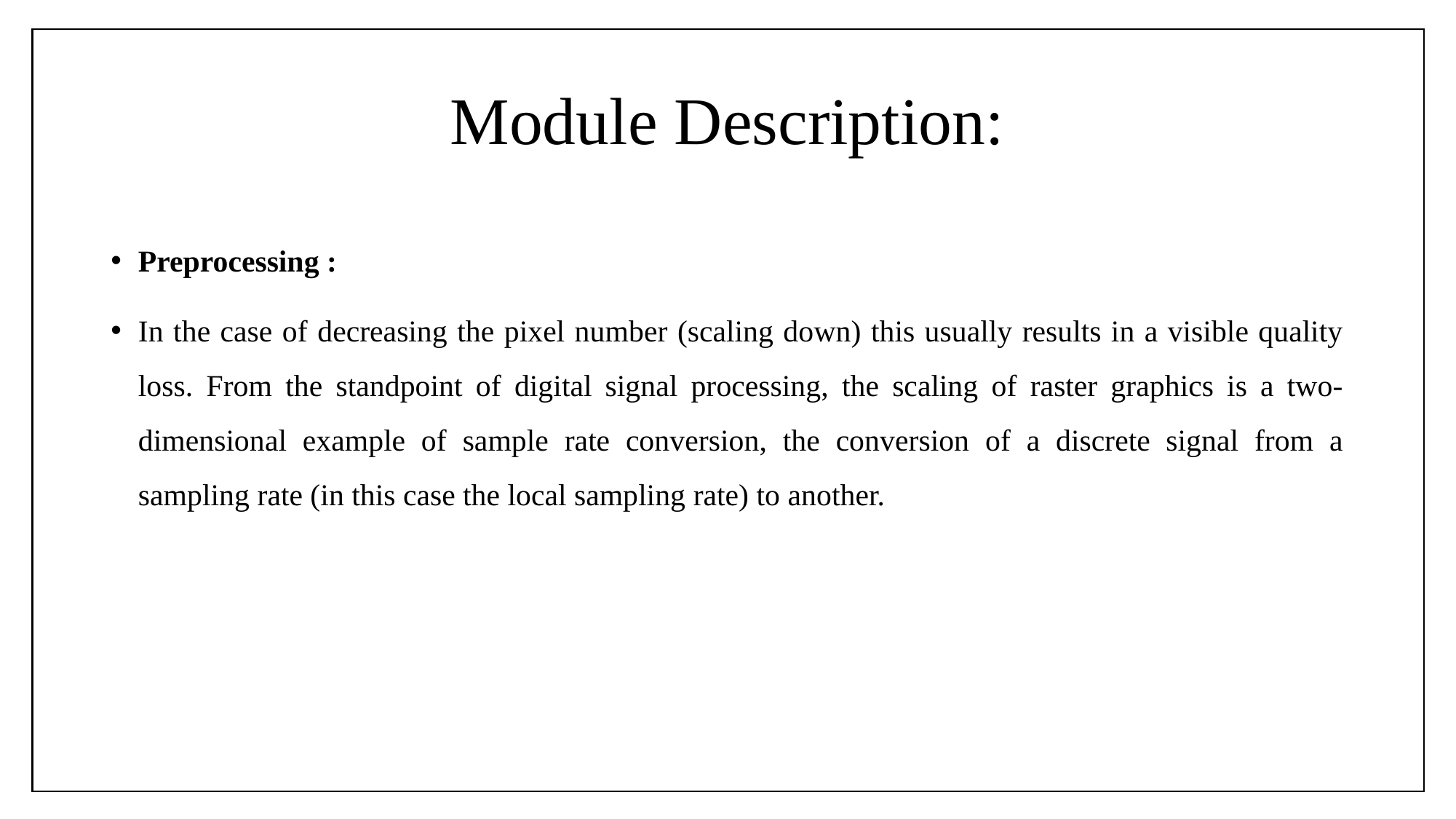

# Module Description:
Preprocessing :
In the case of decreasing the pixel number (scaling down) this usually results in a visible quality loss. From the standpoint of digital signal processing, the scaling of raster graphics is a two-dimensional example of sample rate conversion, the conversion of a discrete signal from a sampling rate (in this case the local sampling rate) to another.